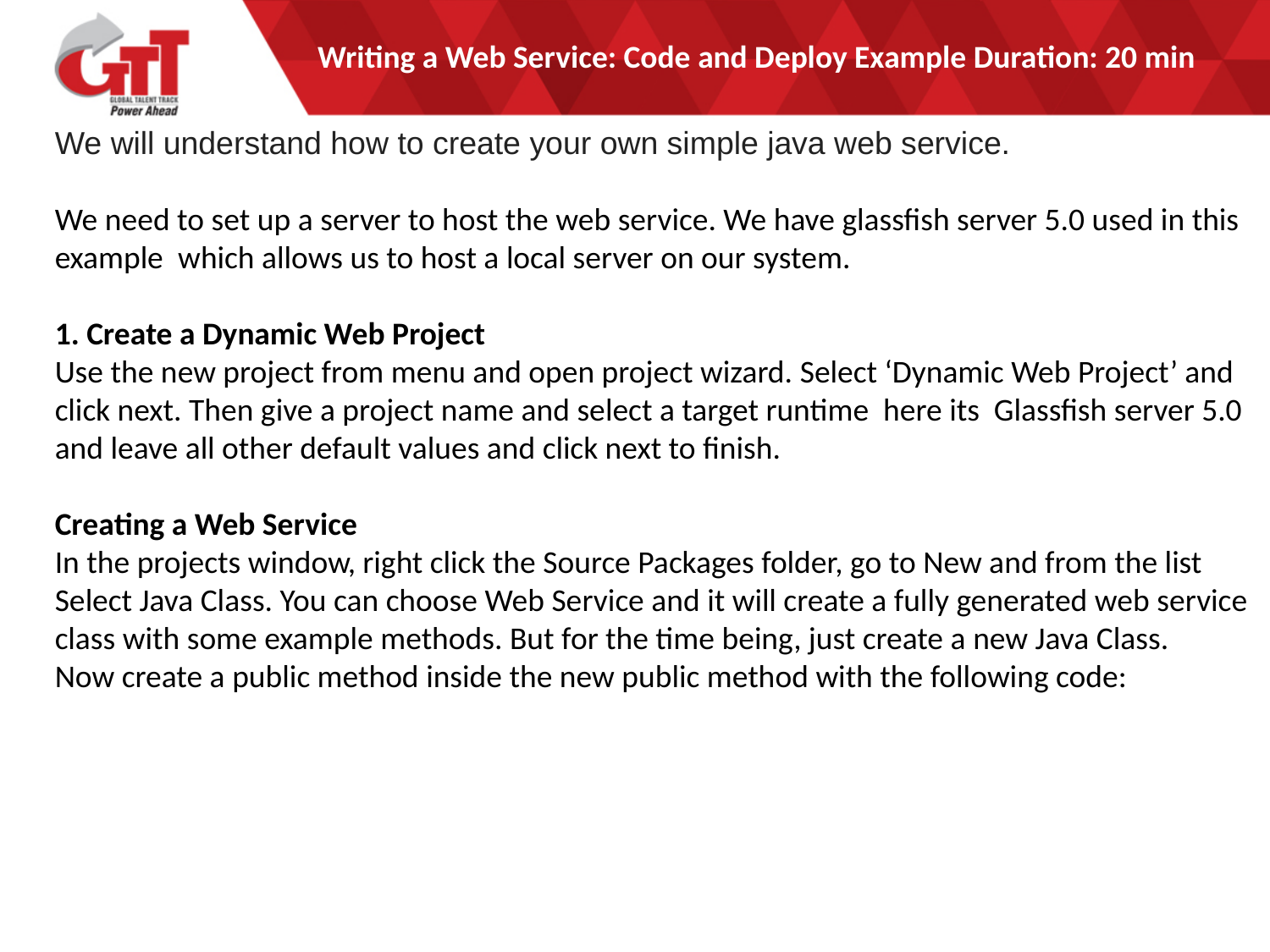

# Writing a Web Service: Code and Deploy Example Duration: 20 min
We will understand how to create your own simple java web service.

We need to set up a server to host the web service. We have glassfish server 5.0 used in this example  which allows us to host a local server on our system.

1. Create a Dynamic Web Project
Use the new project from menu and open project wizard. Select ‘Dynamic Web Project’ and click next. Then give a project name and select a target runtime  here its  Glassfish server 5.0 and leave all other default values and click next to finish.

Creating a Web Service
In the projects window, right click the Source Packages folder, go to New and from the list Select Java Class. You can choose Web Service and it will create a fully generated web service class with some example methods. But for the time being, just create a new Java Class.
Now create a public method inside the new public method with the following code: